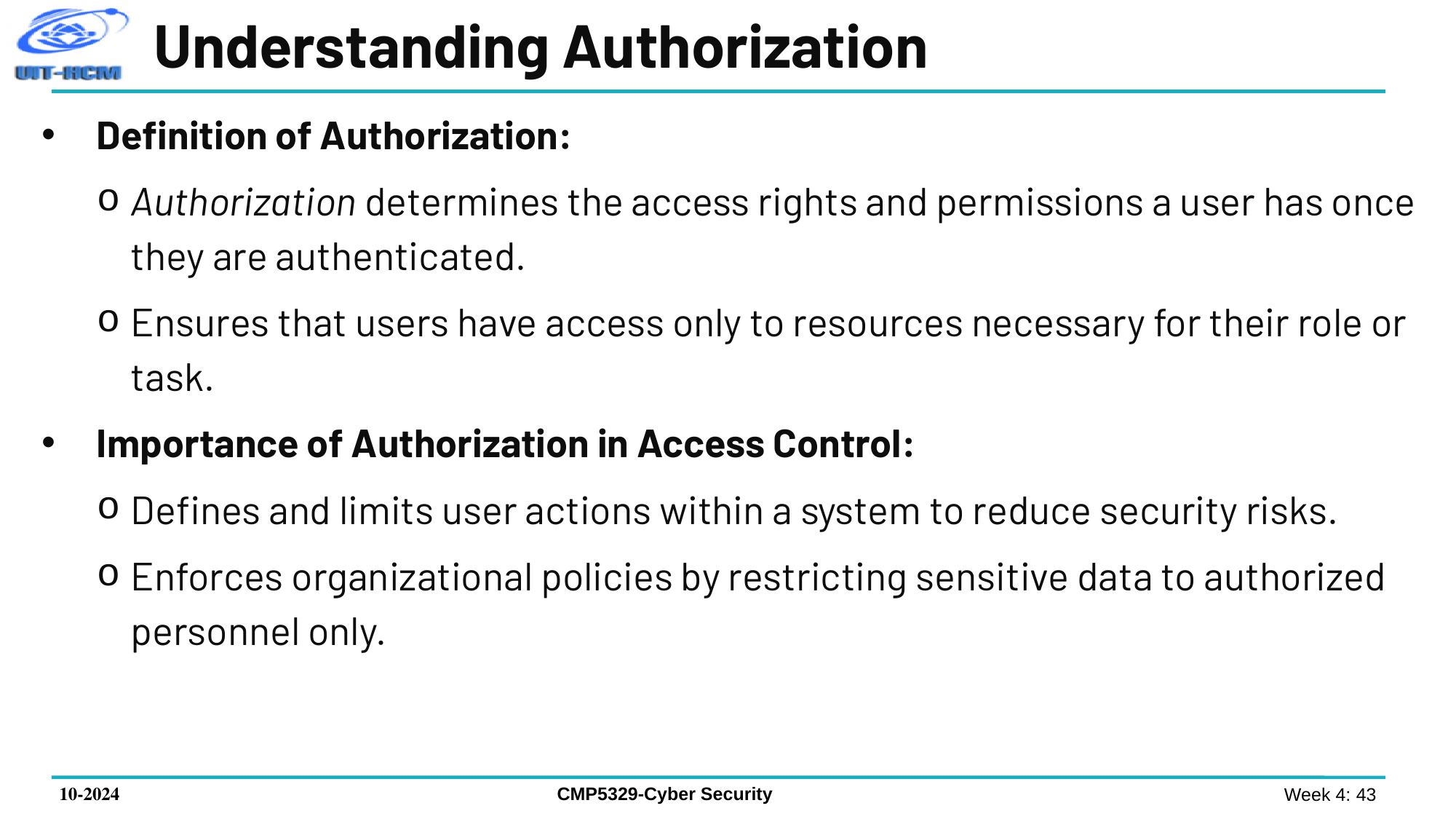

Understanding Authorization
Definition of Authorization:
Authorization determines the access rights and permissions a user has once they are authenticated.
Ensures that users have access only to resources necessary for their role or task.
Importance of Authorization in Access Control:
Defines and limits user actions within a system to reduce security risks.
Enforces organizational policies by restricting sensitive data to authorized personnel only.